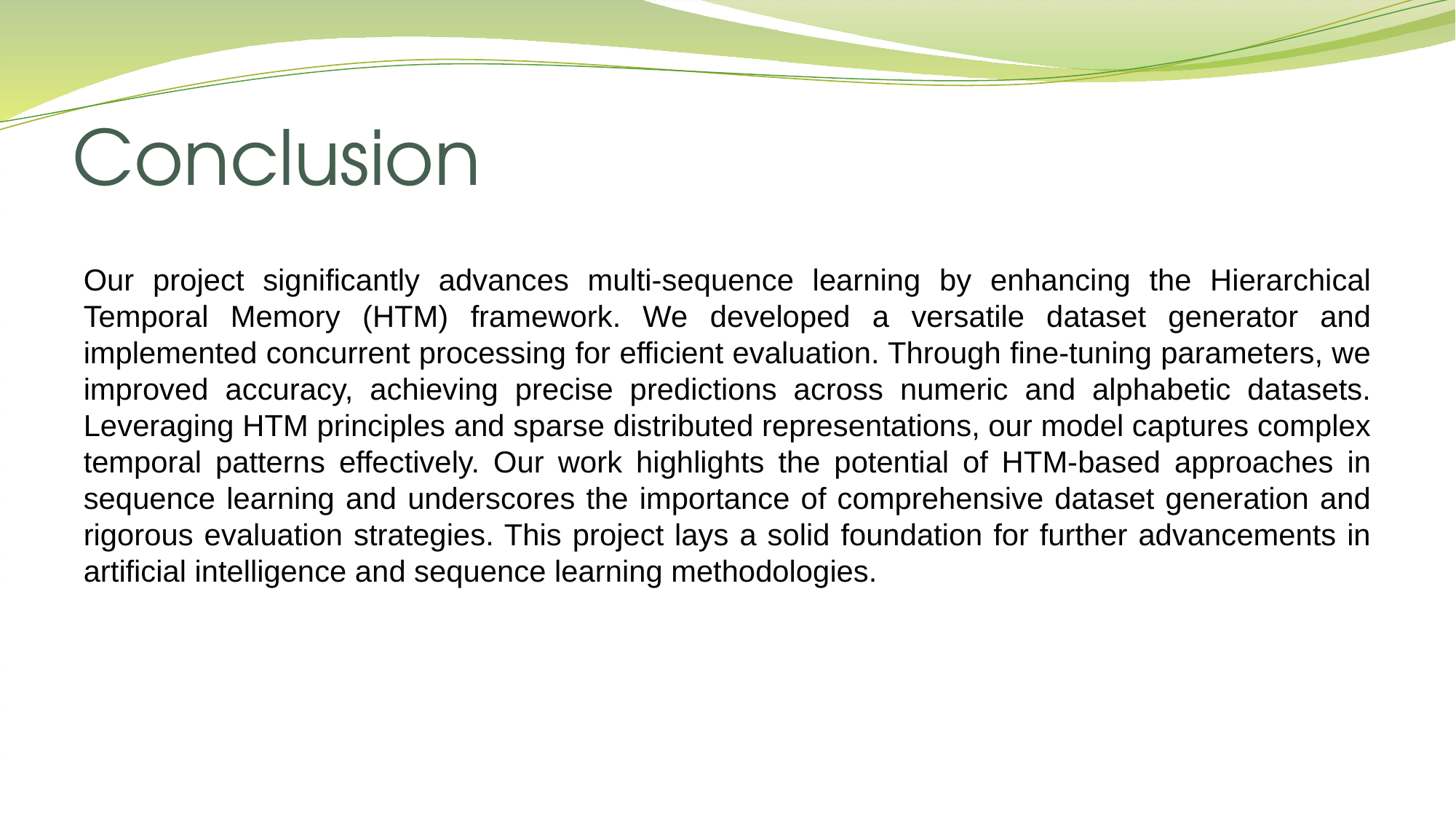

# Conclusion
Our project significantly advances multi-sequence learning by enhancing the Hierarchical Temporal Memory (HTM) framework. We developed a versatile dataset generator and implemented concurrent processing for efficient evaluation. Through fine-tuning parameters, we improved accuracy, achieving precise predictions across numeric and alphabetic datasets. Leveraging HTM principles and sparse distributed representations, our model captures complex temporal patterns effectively. Our work highlights the potential of HTM-based approaches in sequence learning and underscores the importance of comprehensive dataset generation and rigorous evaluation strategies. This project lays a solid foundation for further advancements in artificial intelligence and sequence learning methodologies.